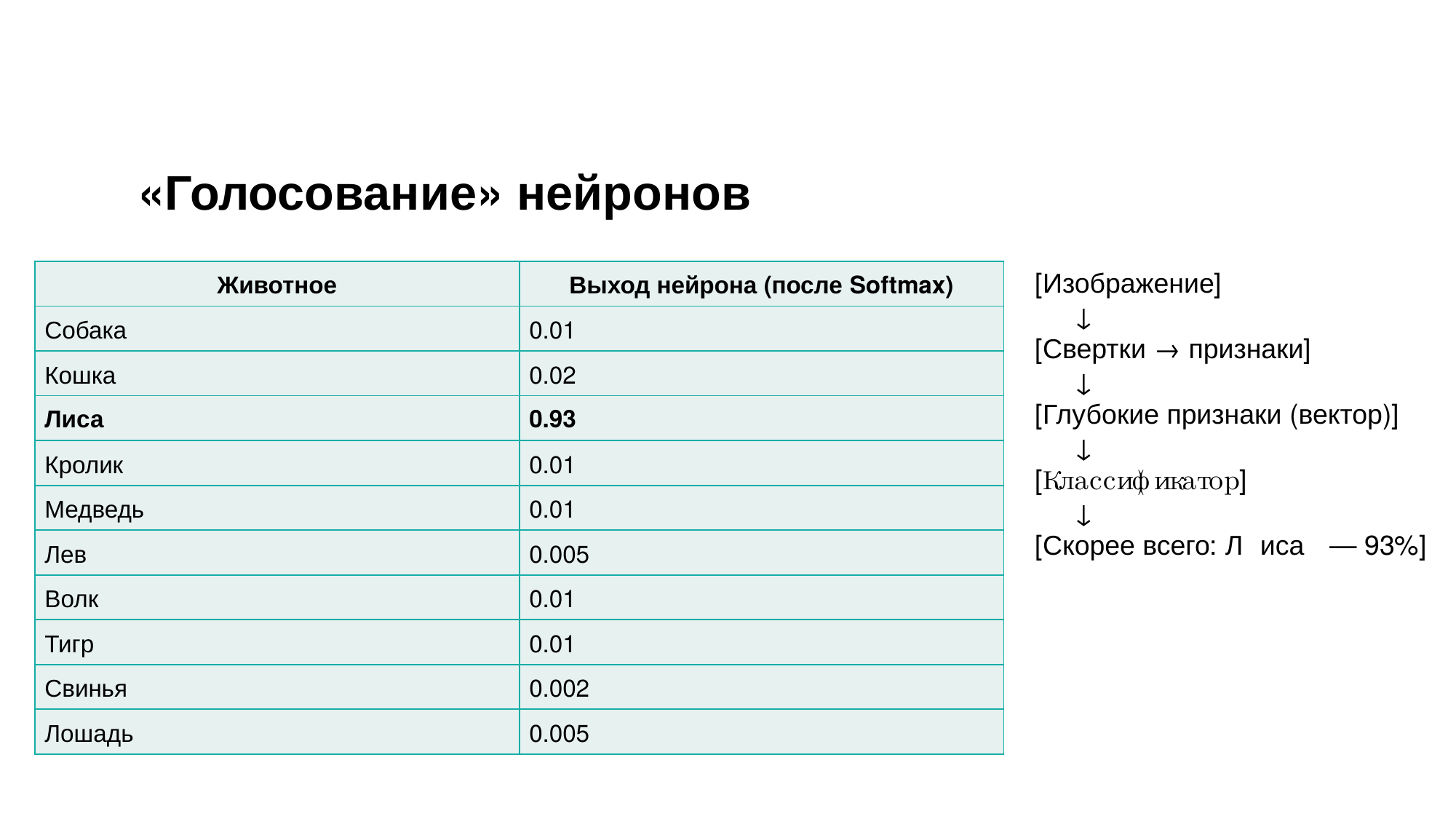

# «Голосование» нейронов
[Изображение]
     ↓
[Свертки → признаки]
     ↓
[Глубокие признаки (вектор)]
     ↓
[Классификатор]
     ↓
[Скорее всего: 🦊 Лиса — 93%]
| Животное | Выход нейрона (после Softmax) |
| --- | --- |
| Собака | 0.01 |
| Кошка | 0.02 |
| Лиса | 0.93 |
| Кролик | 0.01 |
| Медведь | 0.01 |
| Лев | 0.005 |
| Волк | 0.01 |
| Тигр | 0.01 |
| Свинья | 0.002 |
| Лошадь | 0.005 |